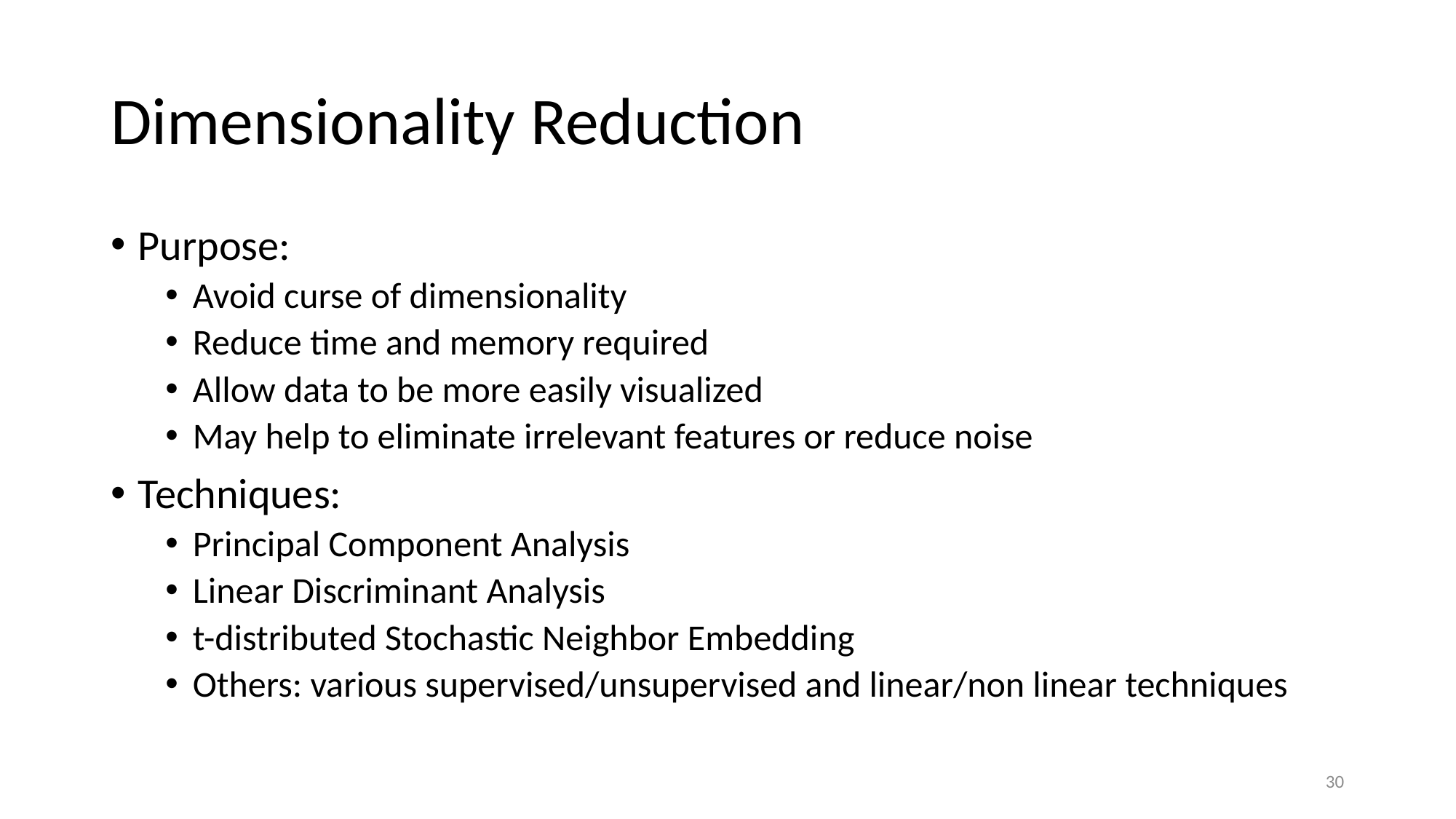

# Dimensionality Reduction
Purpose:
Avoid curse of dimensionality
Reduce time and memory required
Allow data to be more easily visualized
May help to eliminate irrelevant features or reduce noise
Techniques:
Principal Component Analysis
Linear Discriminant Analysis
t-distributed Stochastic Neighbor Embedding
Others: various supervised/unsupervised and linear/non linear techniques
30